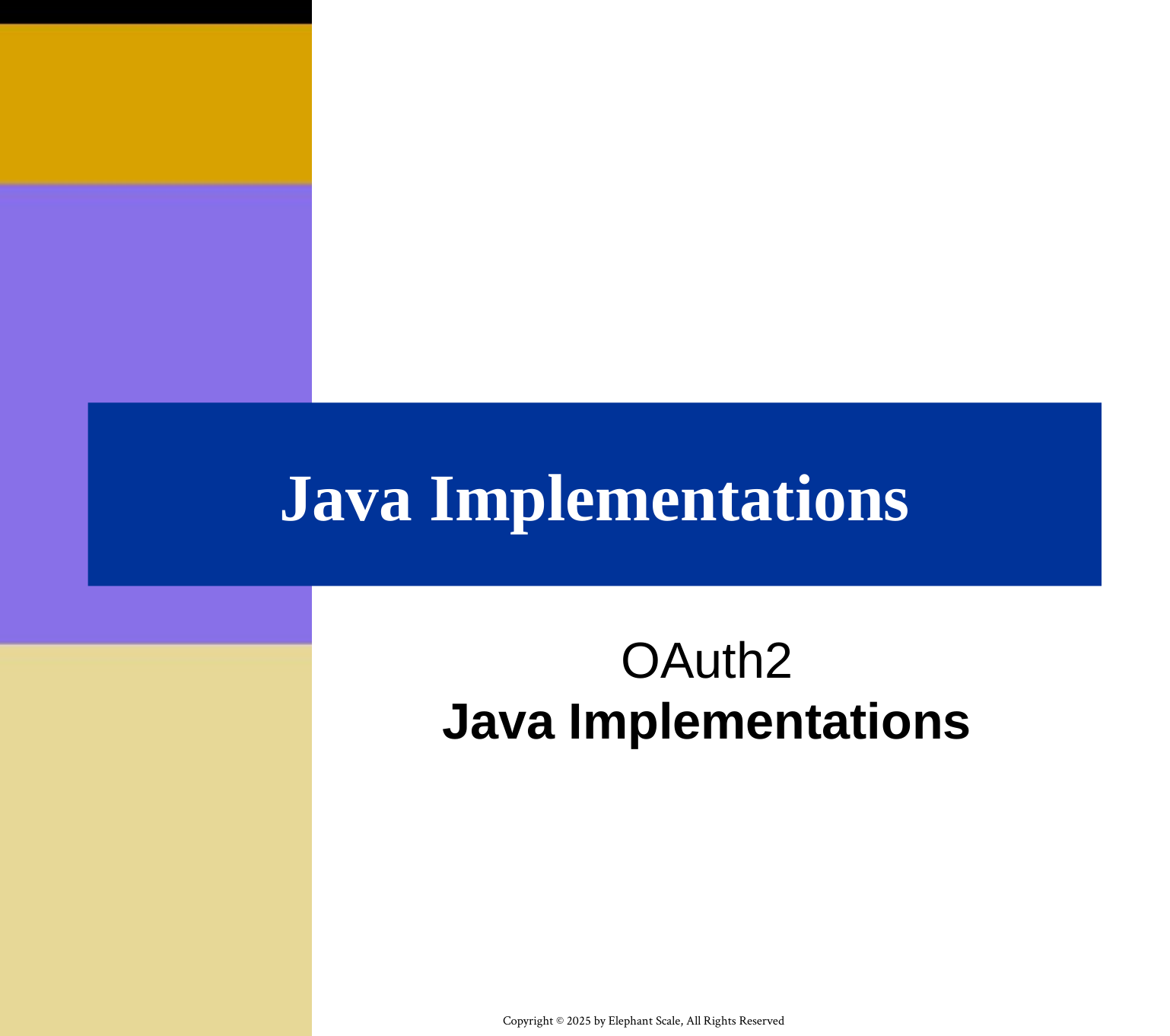

# Java Implementations
OAuth2
Java Implementations

Copyright © 2025 by Elephant Scale, All Rights Reserved